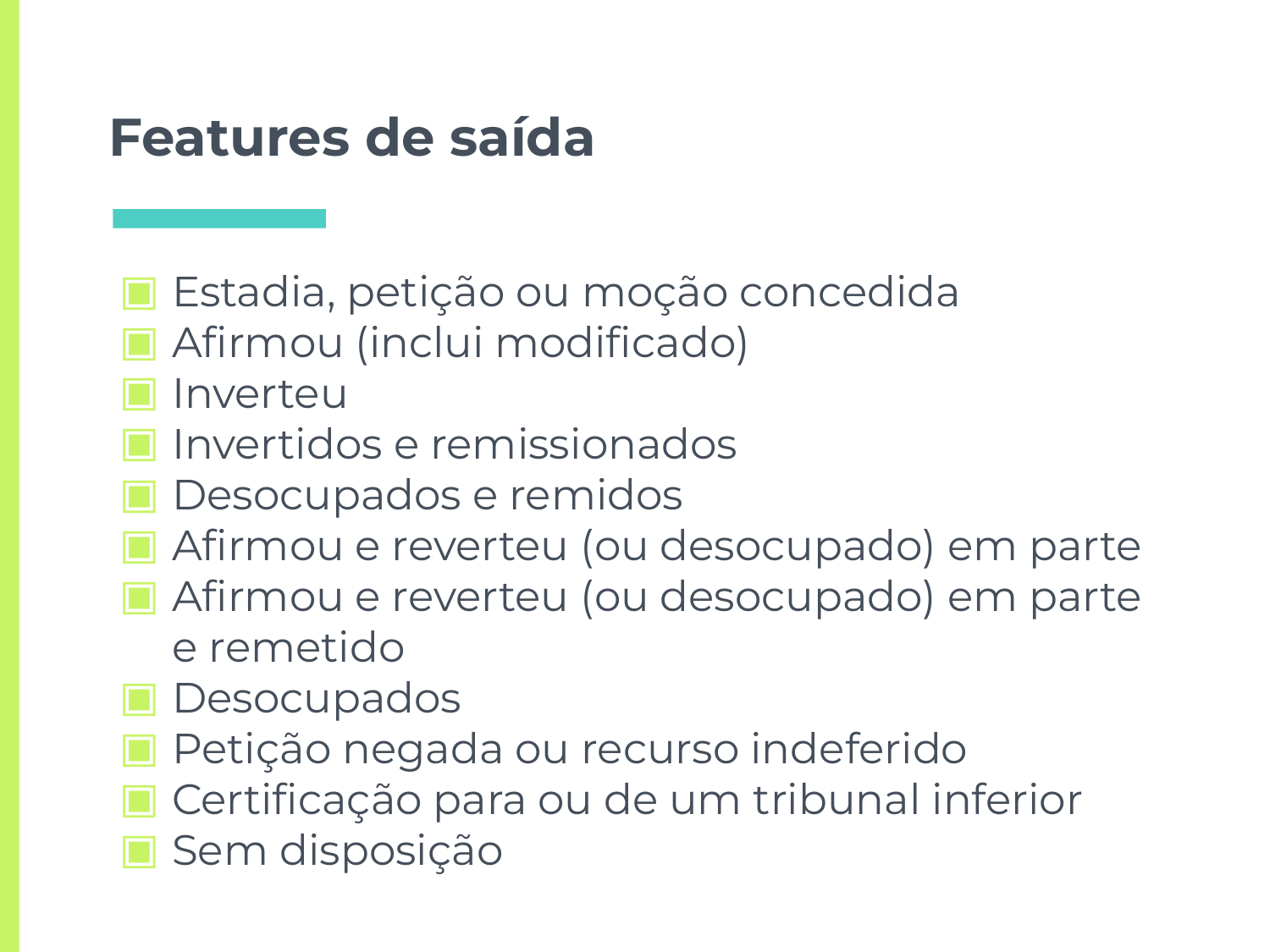

# Features de saída
Estadia, petição ou moção concedida
Afirmou (inclui modificado)
Inverteu
Invertidos e remissionados
Desocupados e remidos
Afirmou e reverteu (ou desocupado) em parte
Afirmou e reverteu (ou desocupado) em parte e remetido
Desocupados
Petição negada ou recurso indeferido
Certificação para ou de um tribunal inferior
Sem disposição